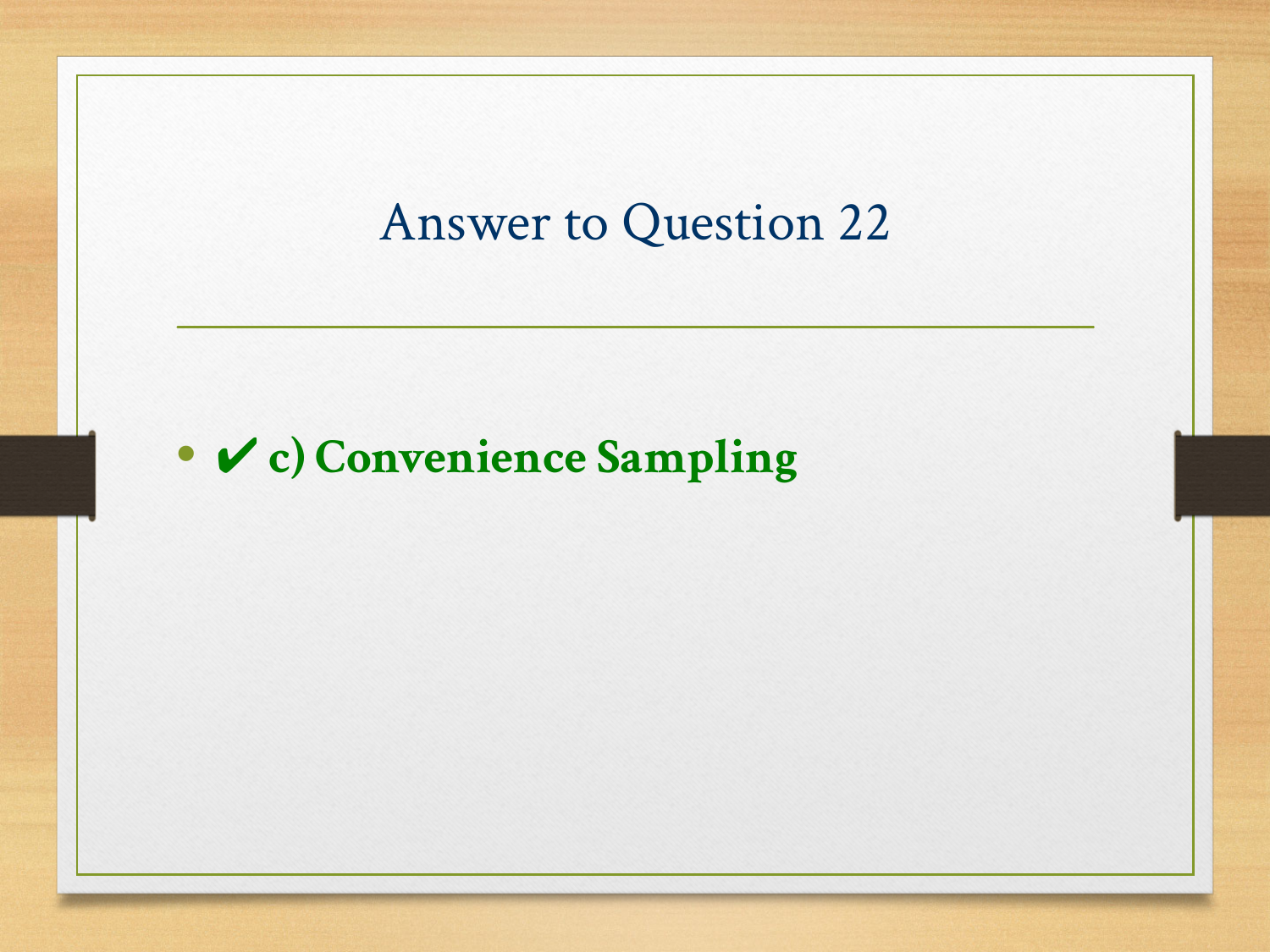

# Answer to Question 22

✔️ c) Convenience Sampling